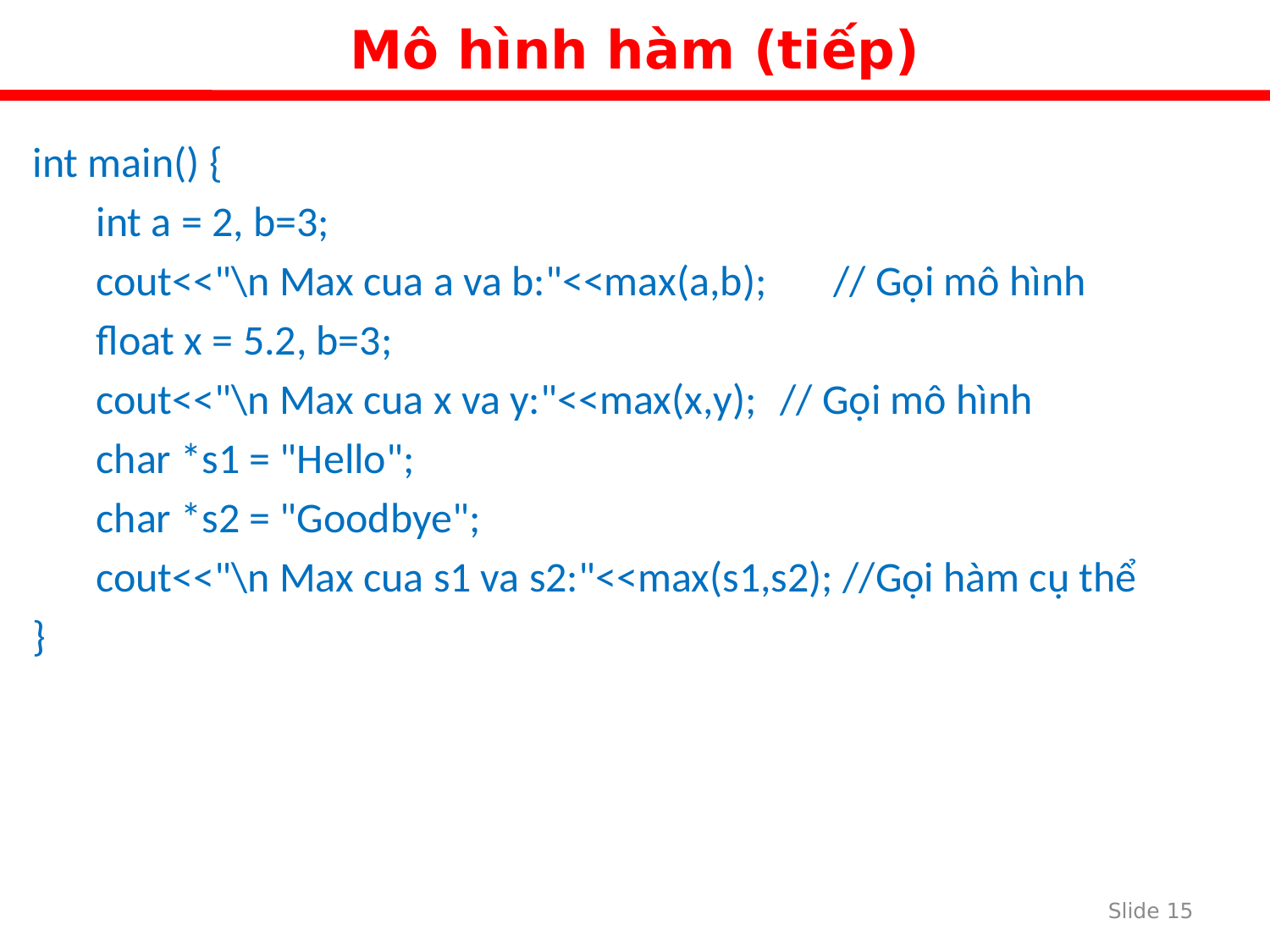

Mô hình hàm (tiếp)

int main() {
int a = 2, b=3;
cout<<"\n Max cua a va b:"<<max(a,b);       // Gọi mô hình
float x = 5.2, b=3;
cout<<"\n Max cua x va y:"<<max(x,y);	 // Gọi mô hình
char *s1 = "Hello";
char *s2 = "Goodbye";
cout<<"\n Max cua s1 va s2:"<<max(s1,s2); //Gọi hàm cụ thể
}

Slide 15